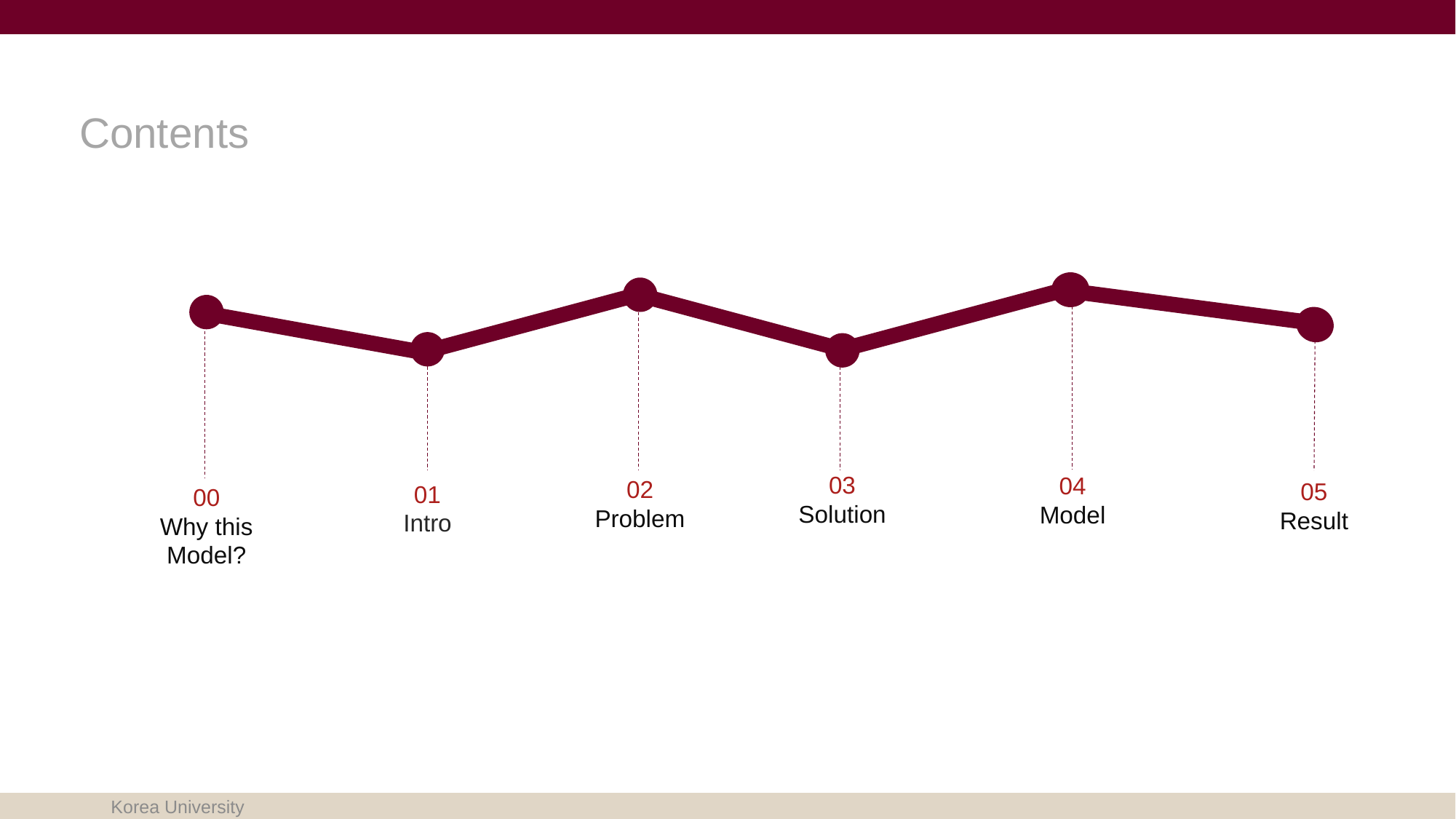

# Contents

03
Solution
04
Model
02
Problem
05
Result
01
Intro
00
Why this
Model?
Korea University